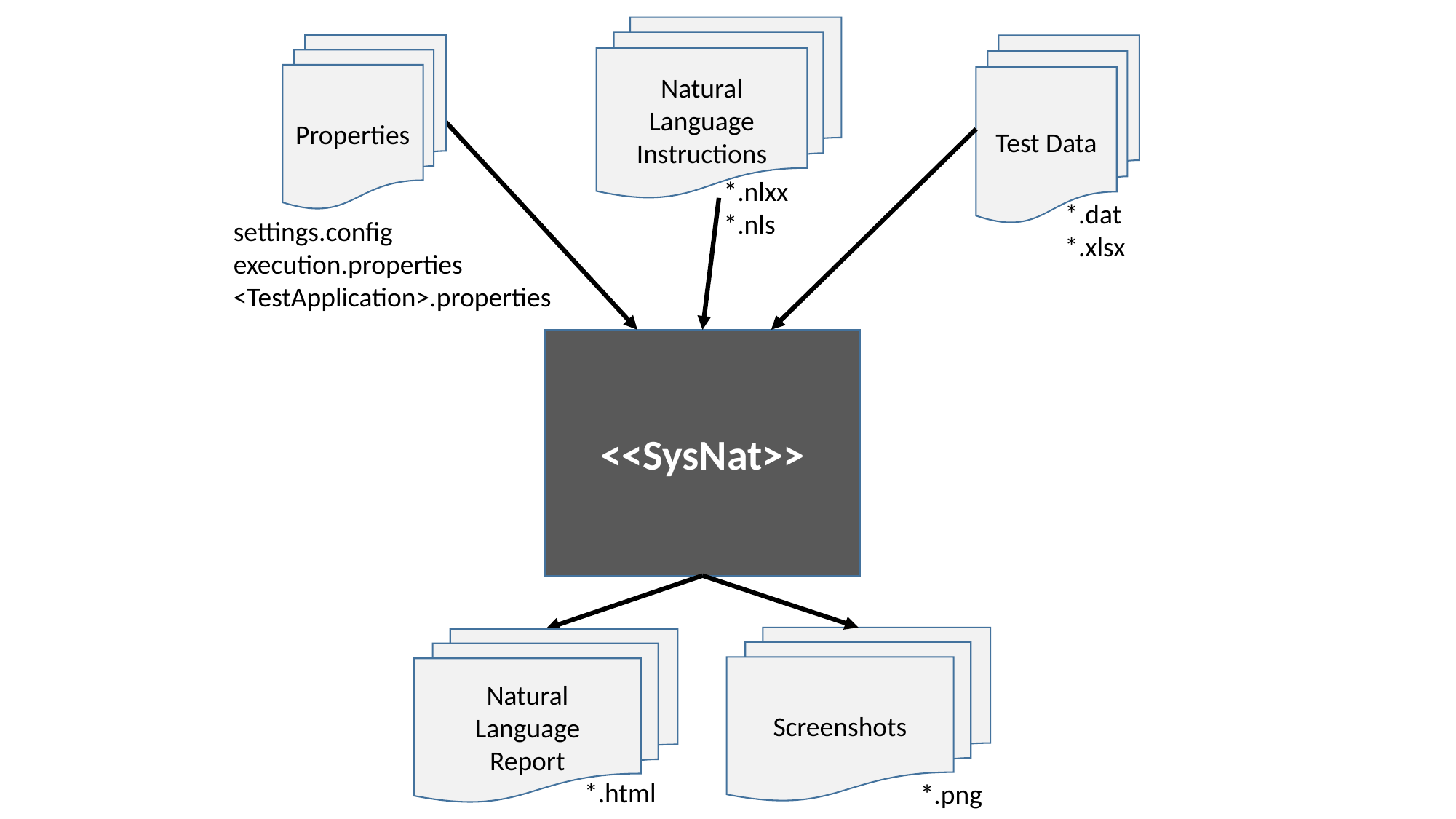

Natural
Language
Instructions
Properties
Test Data
*.nlxx
*.nls
*.dat
*.xlsx
settings.config
execution.properties
<TestApplication>.properties
<<SysNat>>
Screenshots
Natural
Language
Report
*.html
*.png